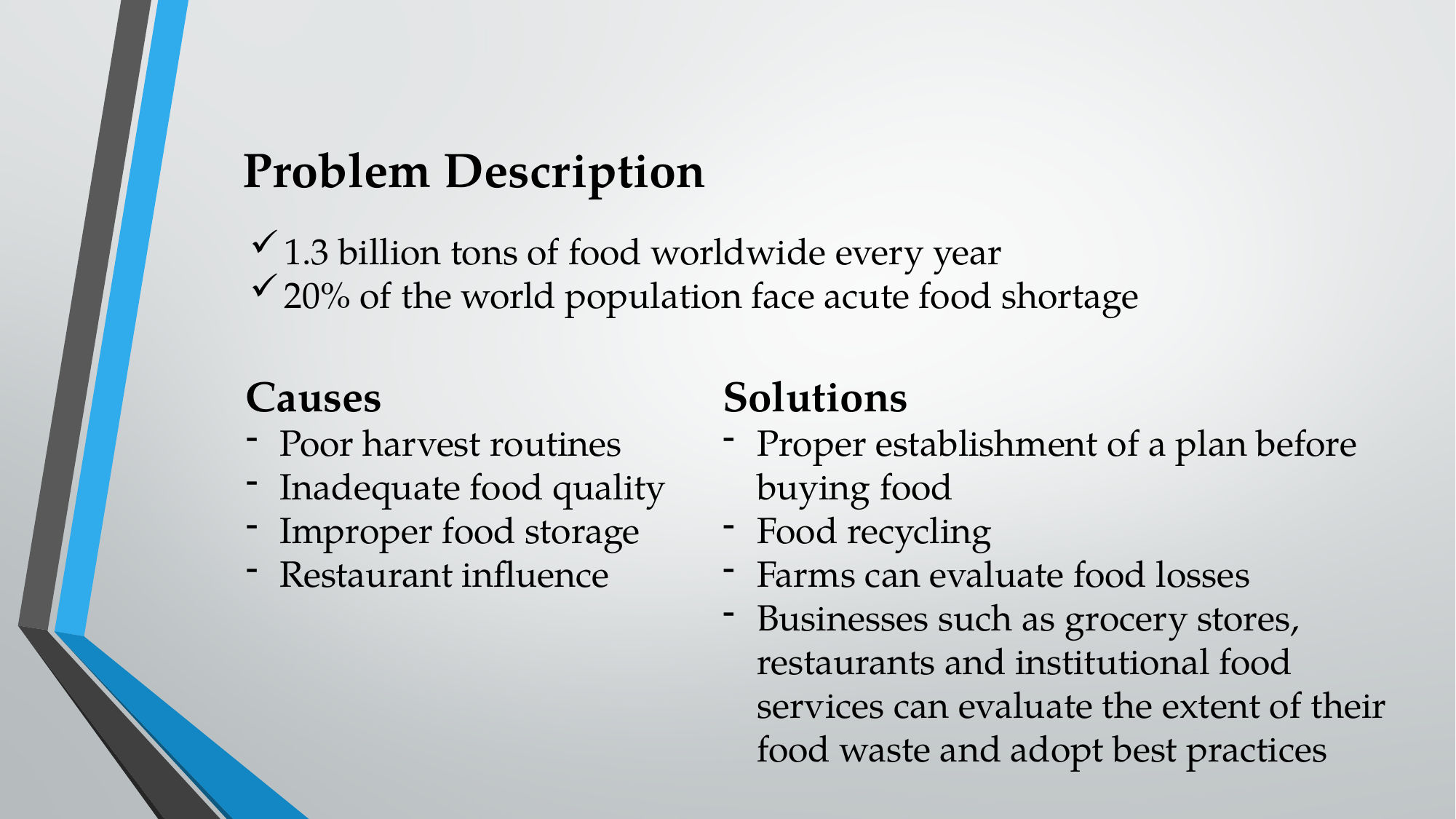

Problem Description
1.3 billion tons of food worldwide every year
20% of the world population face acute food shortage
Causes
Poor harvest routines
Inadequate food quality
Improper food storage
Restaurant influence
Solutions
Proper establishment of a plan before buying food
Food recycling
Farms can evaluate food losses
Businesses such as grocery stores, restaurants and institutional food services can evaluate the extent of their food waste and adopt best practices